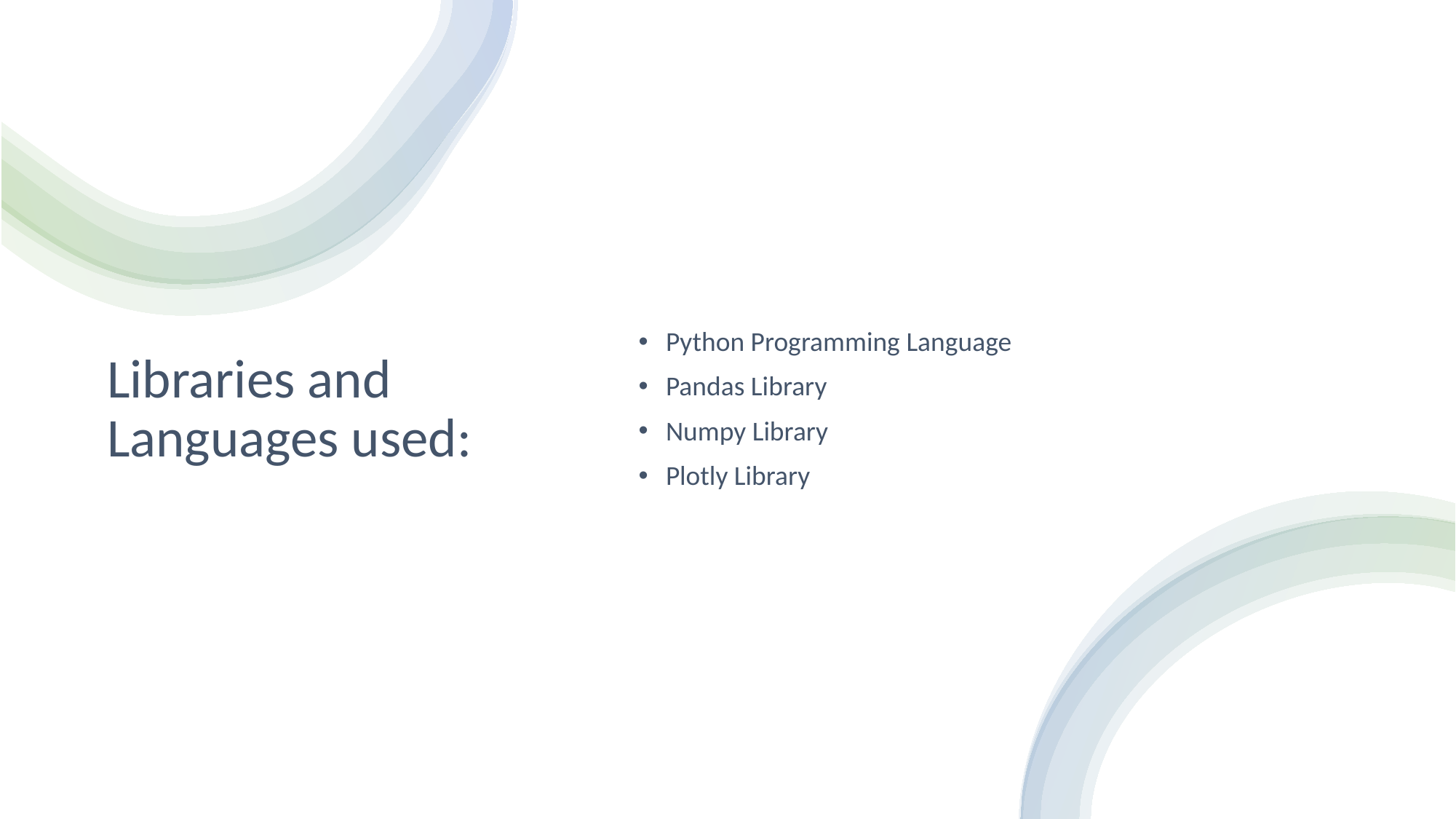

# Libraries and Languages used:
Python Programming Language
Pandas Library
Numpy Library
Plotly Library